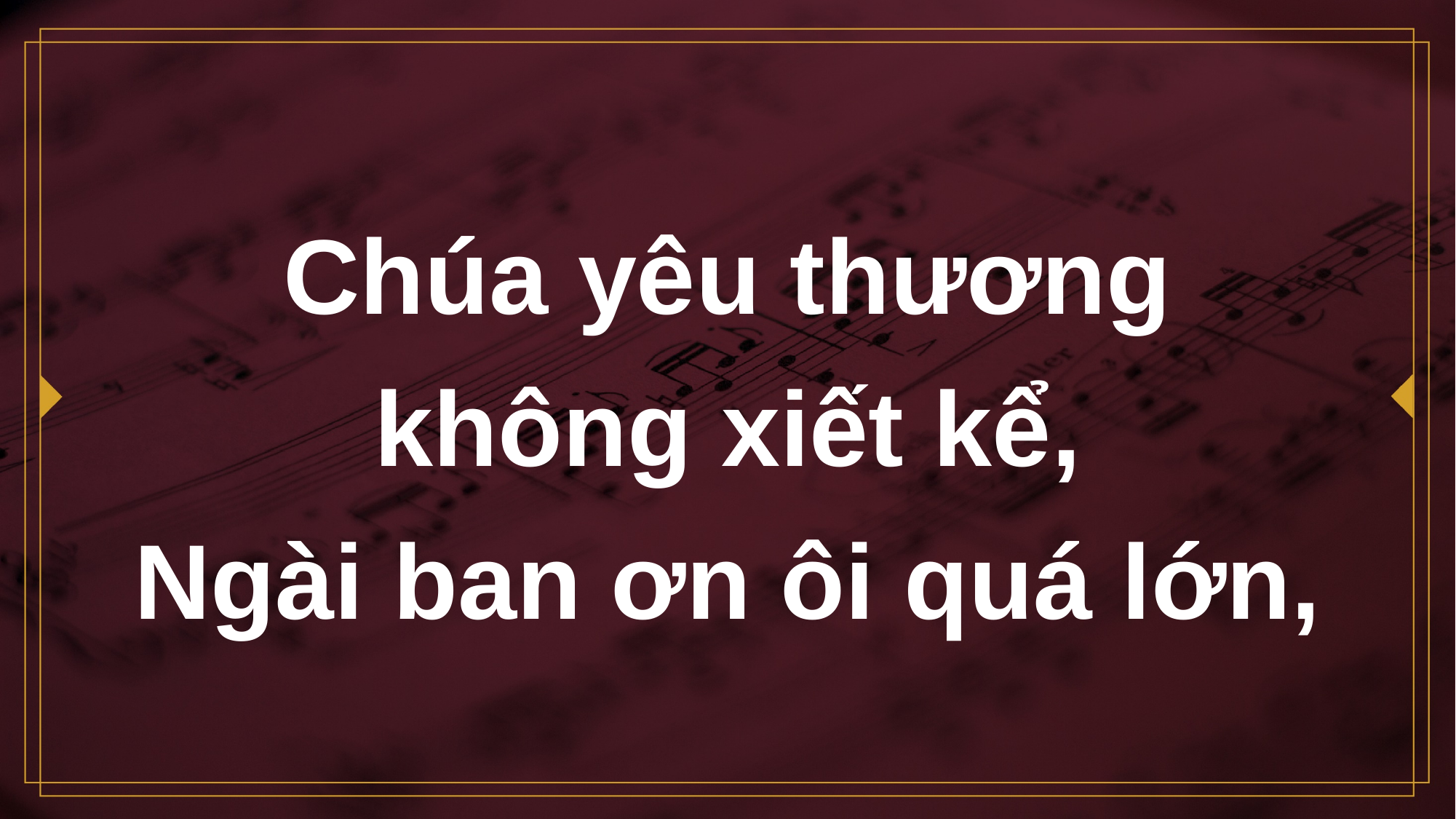

# Chúa yêu thương không xiết kể, Ngài ban ơn ôi quá lớn,